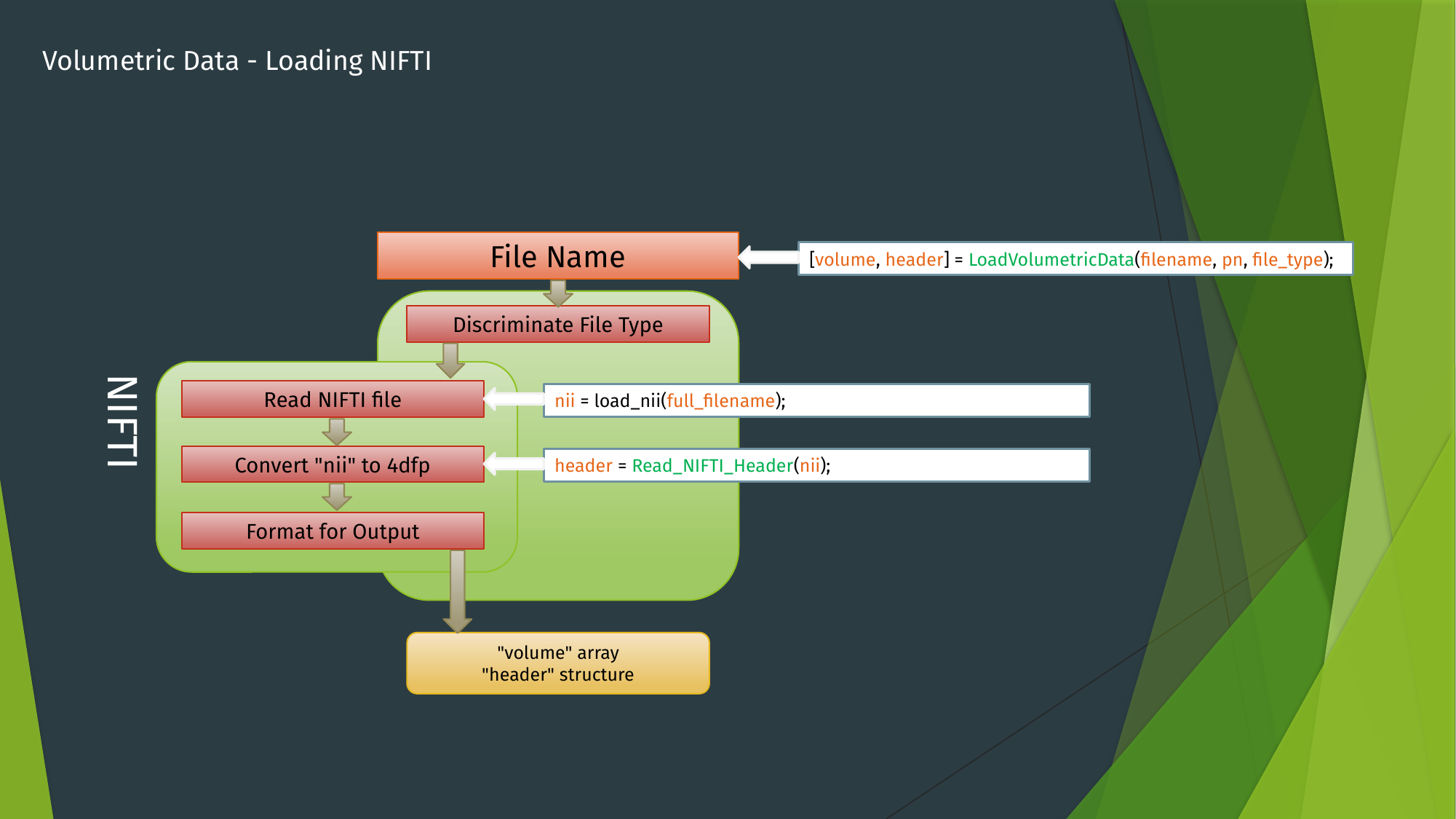

Volumetric Data - Loading NIFTI
File Name
[volume, header] = LoadVolumetricData(filename, pn, file_type);

Discriminate File Type

NIFTI
Read NIFTI file
nii = load_nii(full_filename);

Convert "nii" to 4dfp
header = Read_NIFTI_Header(nii);

Format for Output

"volume" array
"header" structure